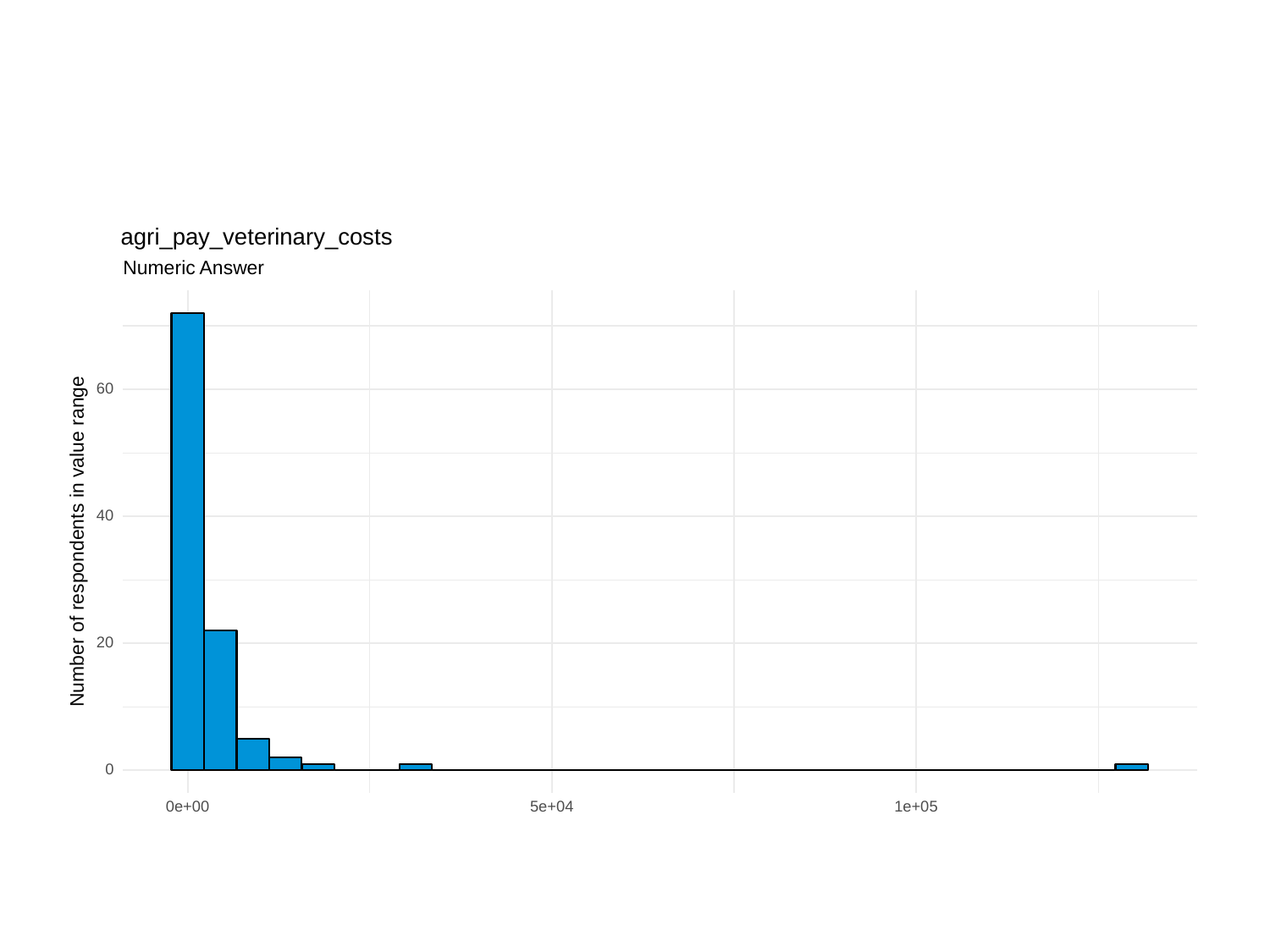

agri_pay_veterinary_costs
Numeric Answer

60

40

Number of respondents in value range

20

0

0e+00
5e+04
1e+05